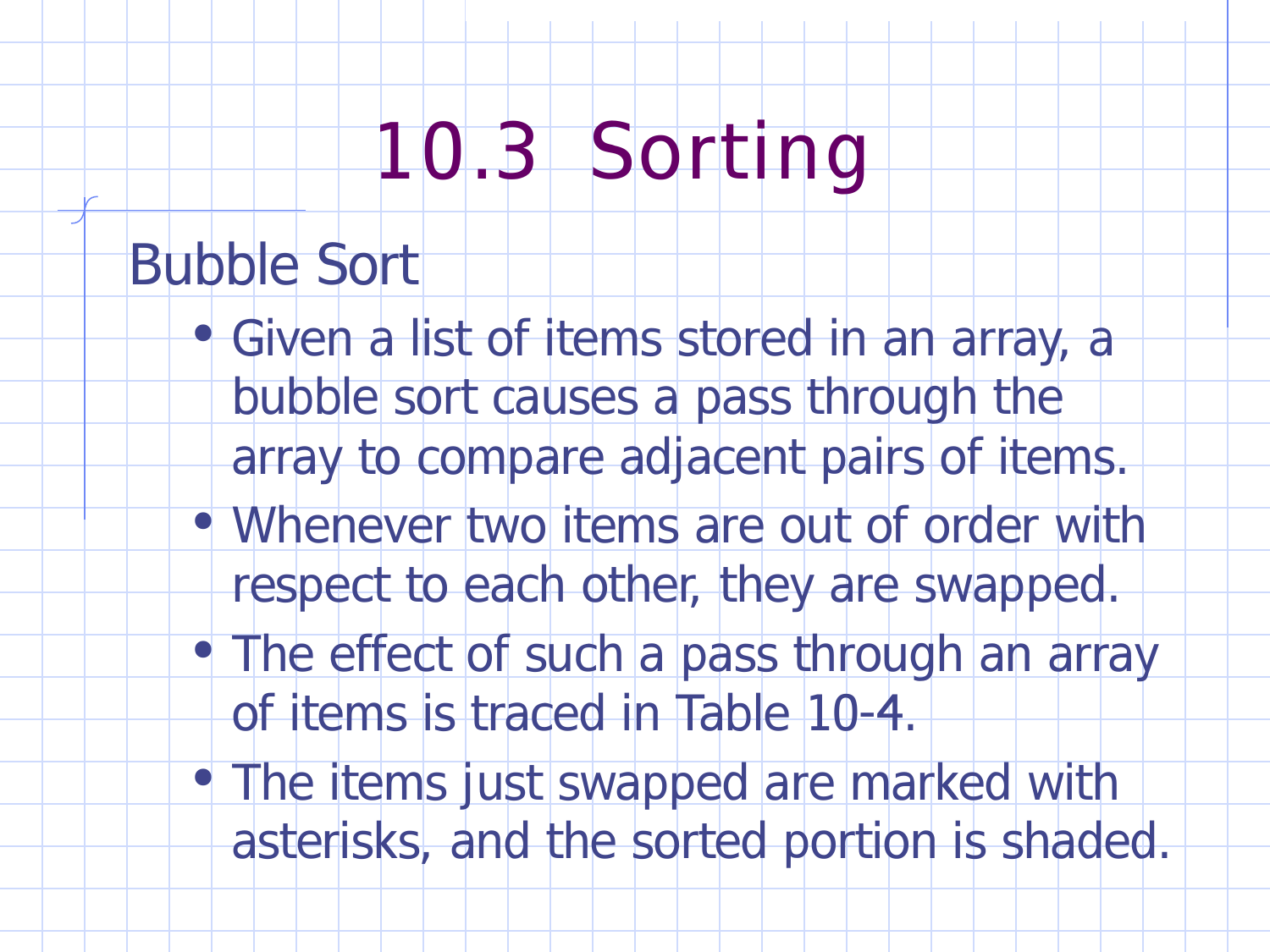

# 10.3  Sorting
Bubble Sort
Given a list of items stored in an array, a bubble sort causes a pass through the array to compare adjacent pairs of items.
Whenever two items are out of order with respect to each other, they are swapped.
The effect of such a pass through an array of items is traced in Table 10-4.
The items just swapped are marked with asterisks, and the sorted portion is shaded.